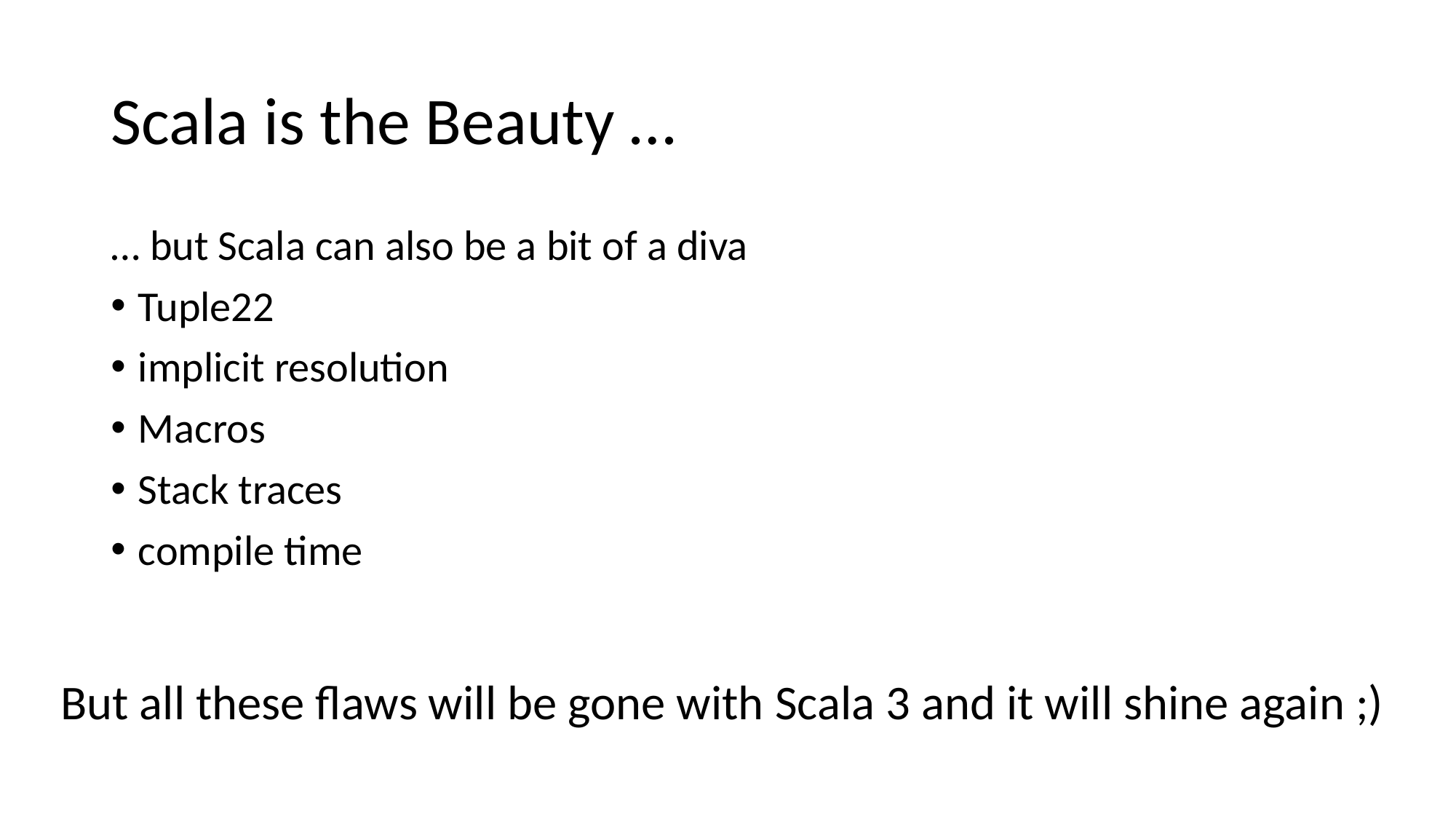

# Scala is the Beauty …
… but Scala can also be a bit of a diva
Tuple22
implicit resolution
Macros
Stack traces
compile time
But all these flaws will be gone with Scala 3 and it will shine again ;)